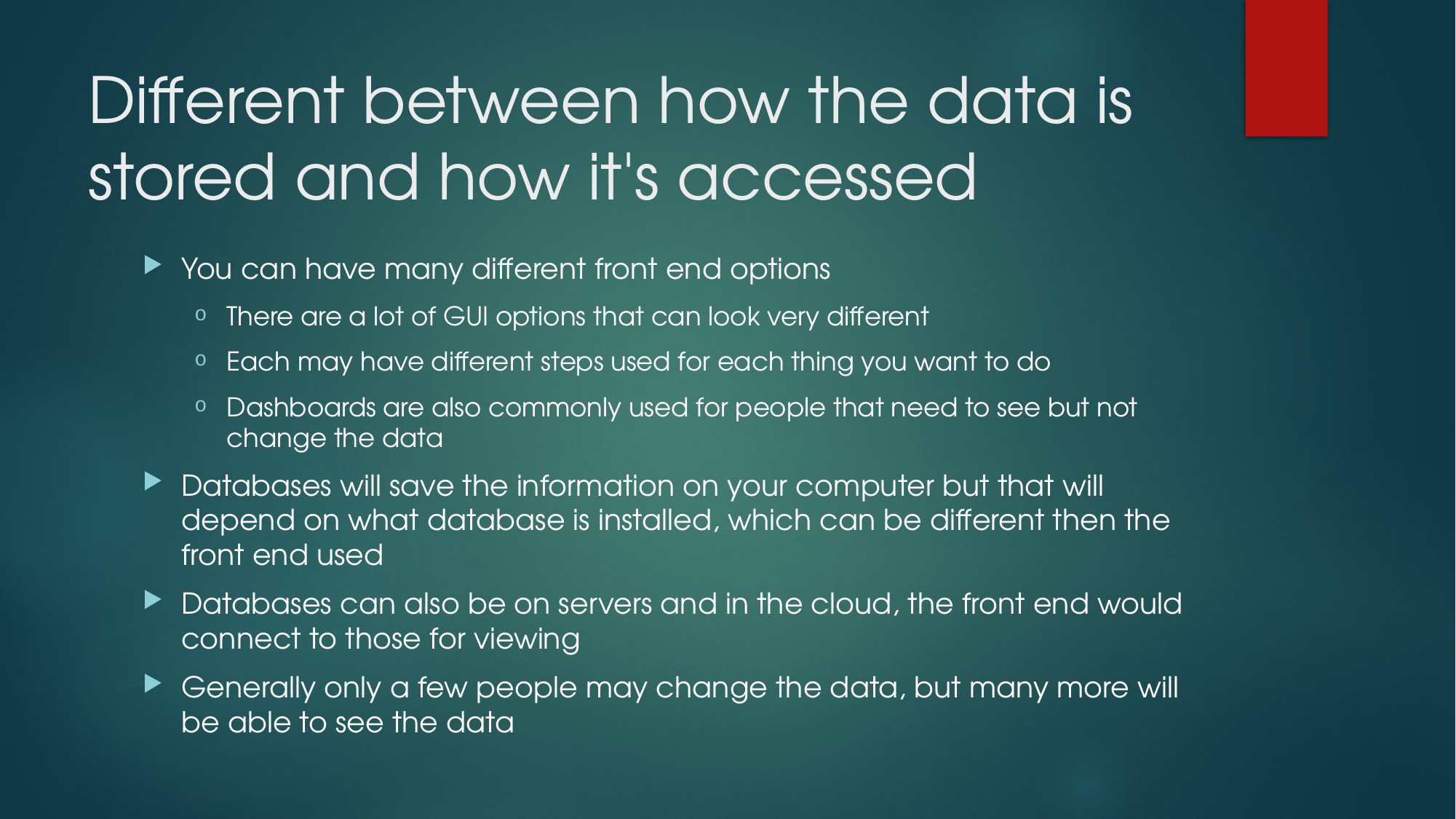

# Different between how the data is stored and how it's accessed
You can have many different front end options
There are a lot of GUI options that can look very different
Each may have different steps used for each thing you want to do
Dashboards are also commonly used for people that need to see but not change the data
Databases will save the information on your computer but that will depend on what database is installed, which can be different then the front end used
Databases can also be on servers and in the cloud, the front end would connect to those for viewing
Generally only a few people may change the data, but many more will be able to see the data